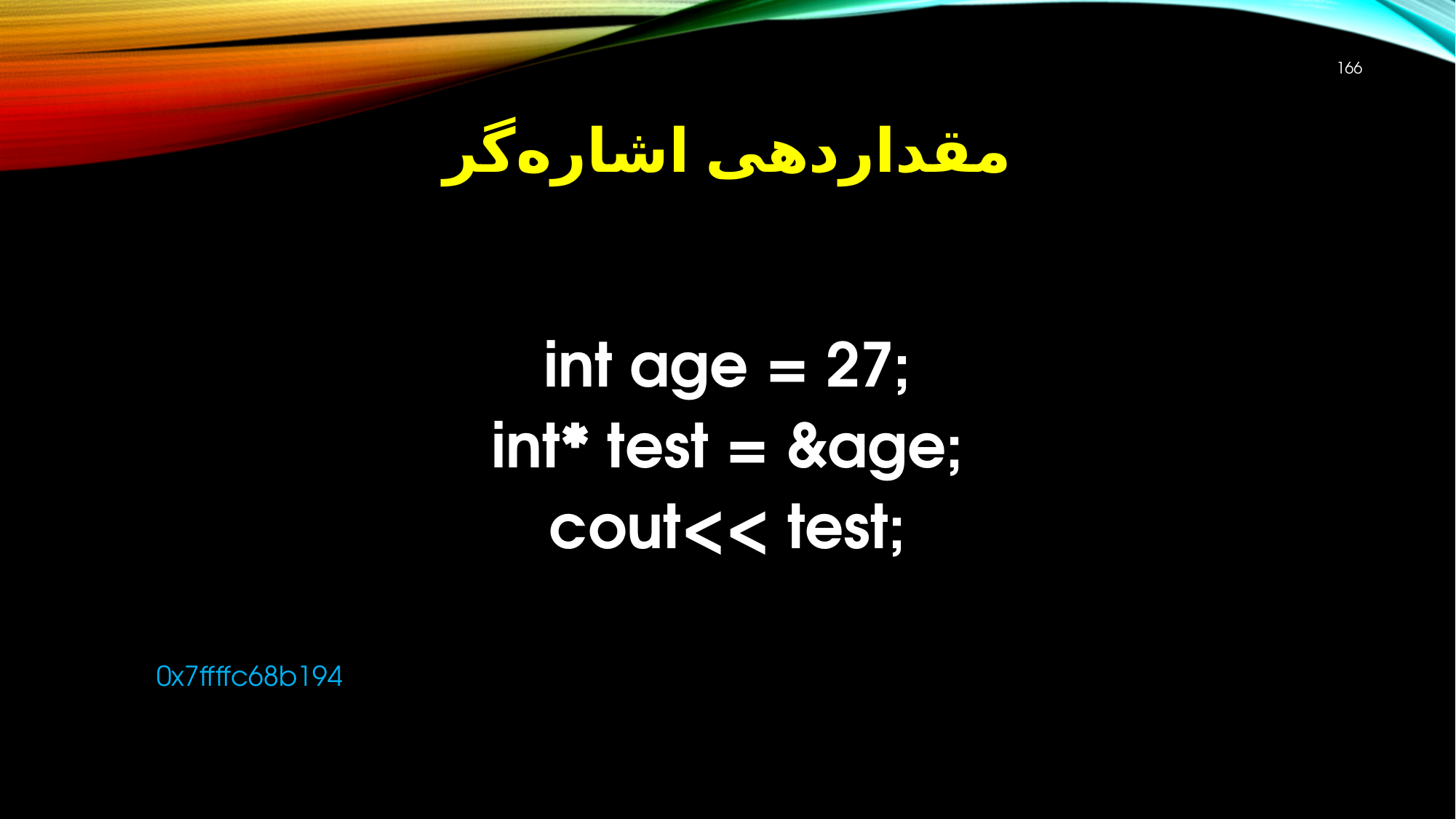

166
# مقداردهی اشاره‌گر
int age = 27;
int* test = &age;
cout<< test;

0x7ffffc68b194